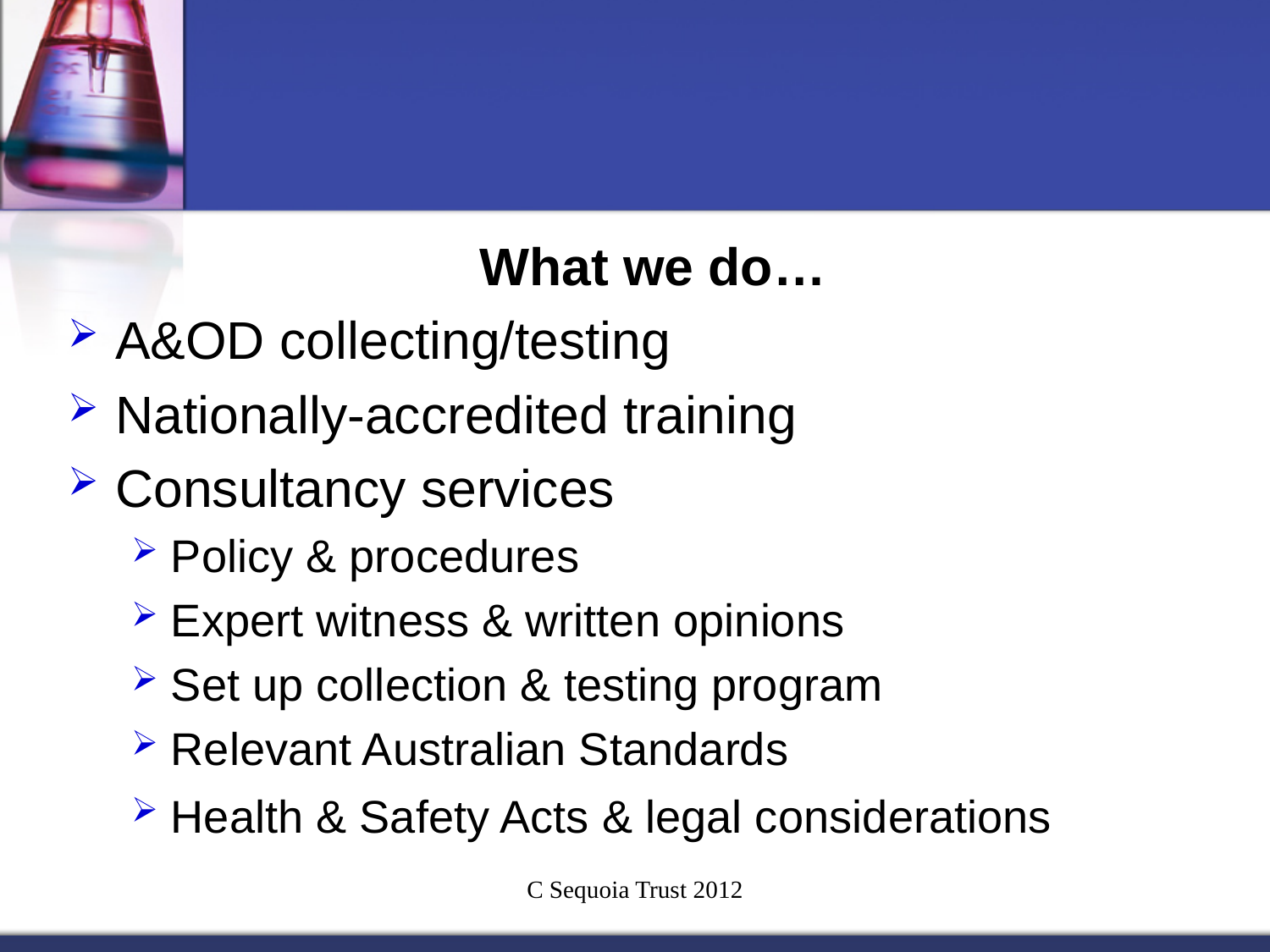

#
What we do…
A&OD collecting/testing
Nationally-accredited training
Consultancy services
Policy & procedures
Expert witness & written opinions
Set up collection & testing program
Relevant Australian Standards
Health & Safety Acts & legal considerations
C Sequoia Trust 2012